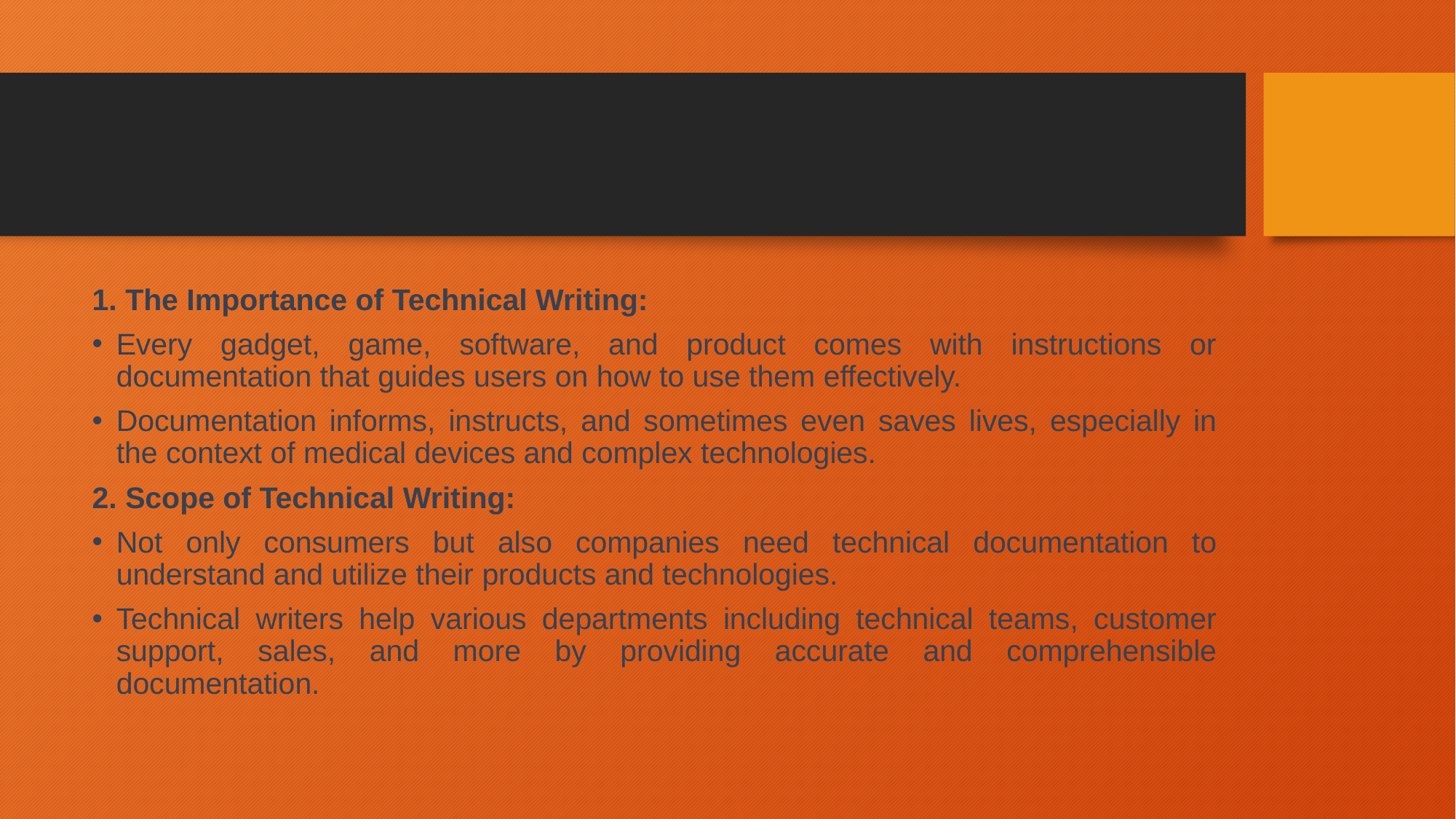

#
1. The Importance of Technical Writing:
Every gadget, game, software, and product comes with instructions or documentation that guides users on how to use them effectively.
Documentation informs, instructs, and sometimes even saves lives, especially in the context of medical devices and complex technologies.
2. Scope of Technical Writing:
Not only consumers but also companies need technical documentation to understand and utilize their products and technologies.
Technical writers help various departments including technical teams, customer support, sales, and more by providing accurate and comprehensible documentation.